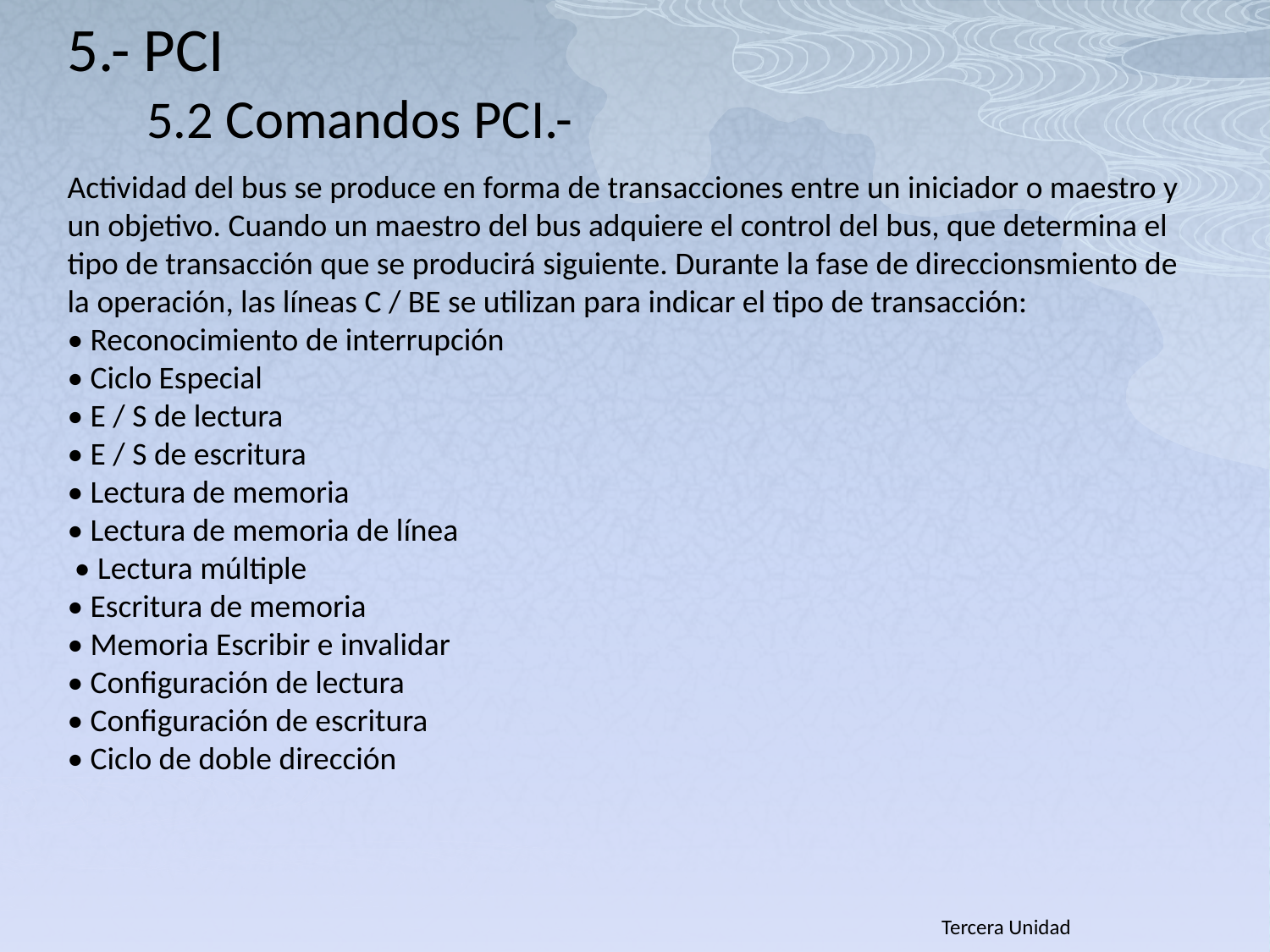

5.- PCI
	5.2 Comandos PCI.-
Actividad del bus se produce en forma de transacciones entre un iniciador o maestro y un objetivo. Cuando un maestro del bus adquiere el control del bus, que determina el tipo de transacción que se producirá siguiente. Durante la fase de direccionsmiento de la operación, las líneas C / BE se utilizan para indicar el tipo de transacción:
• Reconocimiento de interrupción
• Ciclo Especial
• E / S de lectura
• E / S de escritura
• Lectura de memoria
• Lectura de memoria de línea
 • Lectura múltiple
• Escritura de memoria
• Memoria Escribir e invalidar
• Configuración de lectura
• Configuración de escritura
• Ciclo de doble dirección
Tercera Unidad